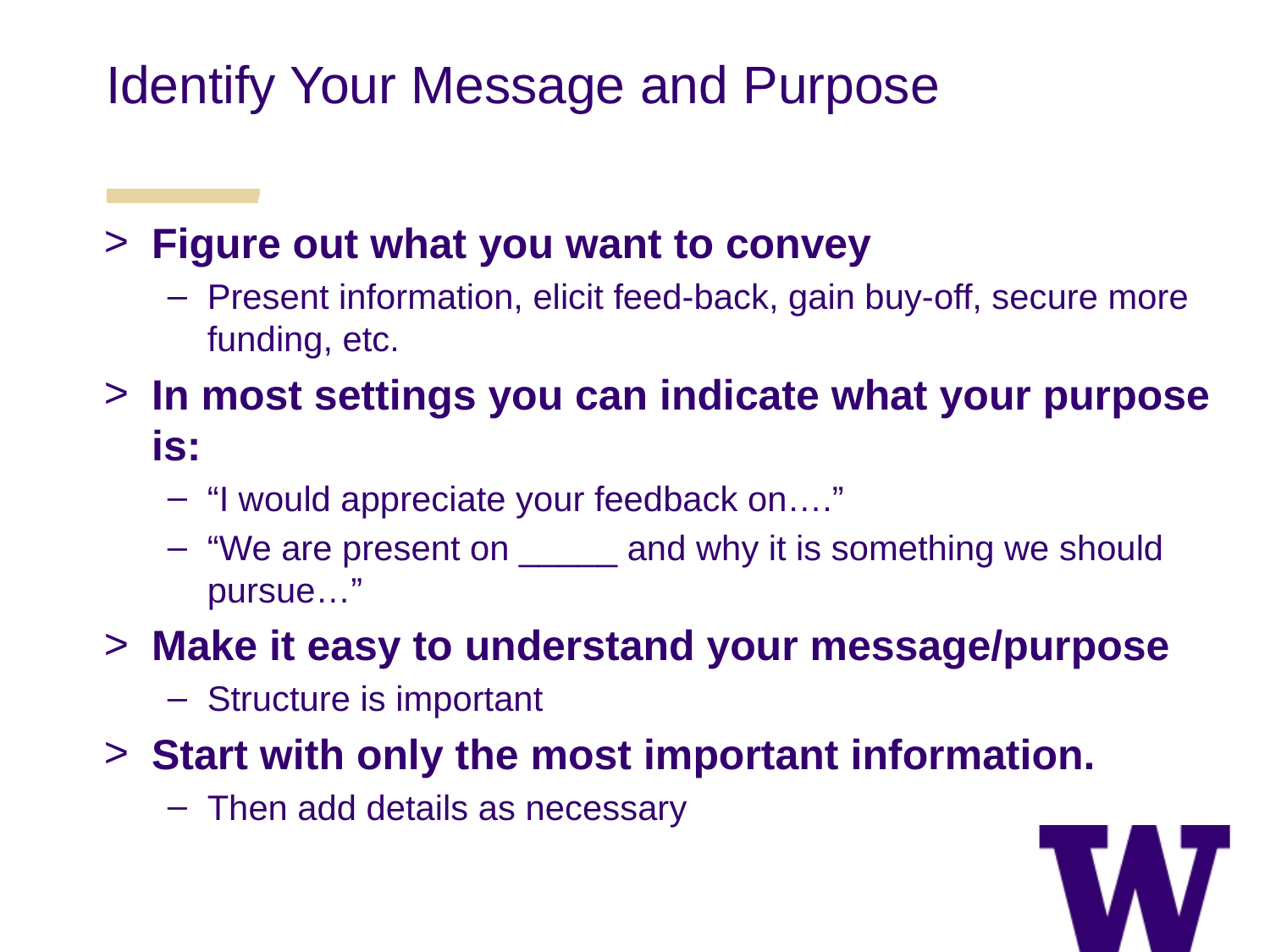

Identify Your Message and Purpose
Figure out what you want to convey
Present information, elicit feed-back, gain buy-off, secure more funding, etc.
In most settings you can indicate what your purpose is:
“I would appreciate your feedback on….”
“We are present on _____ and why it is something we should pursue…”
Make it easy to understand your message/purpose
Structure is important
Start with only the most important information.
Then add details as necessary